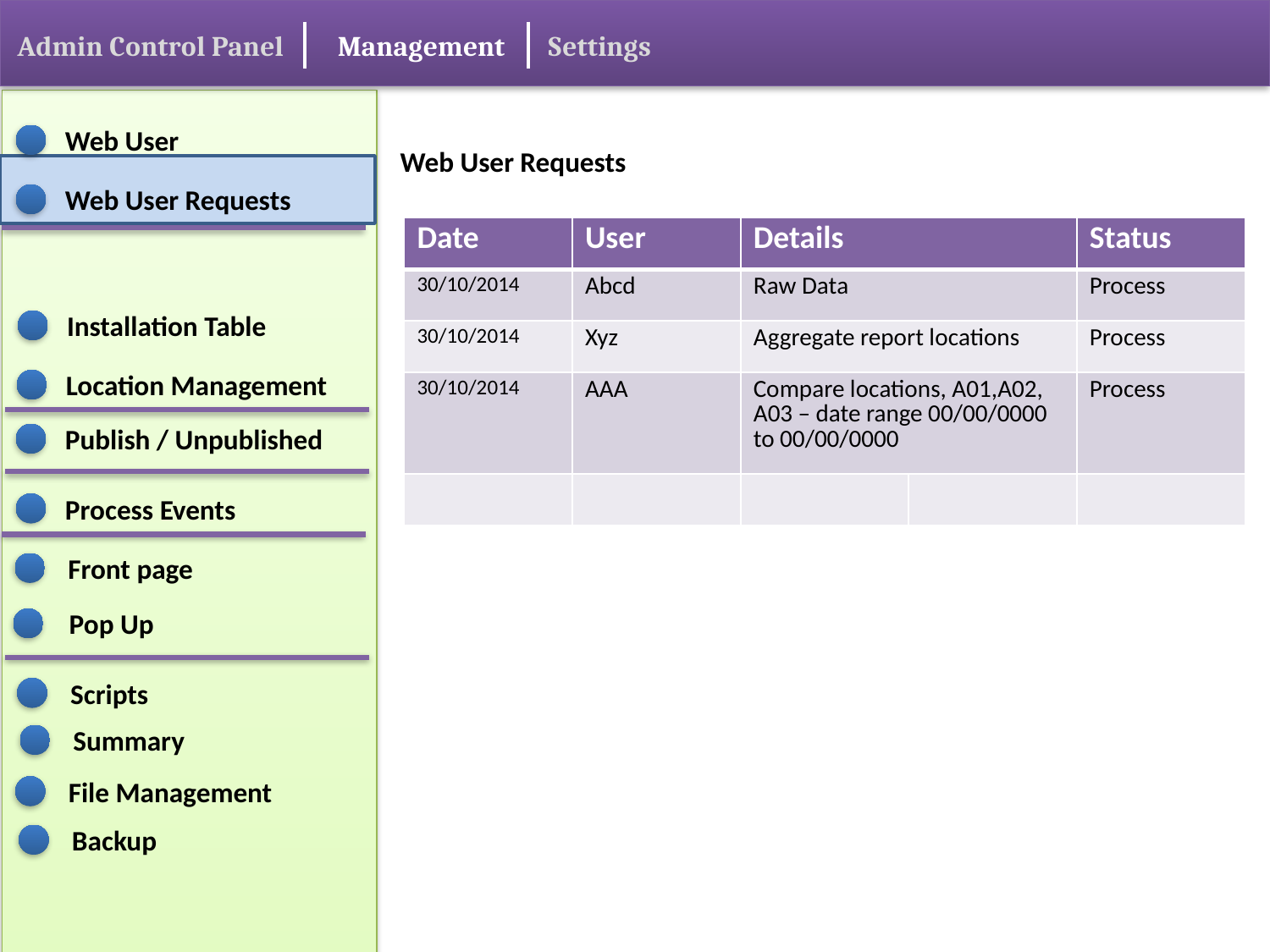

Admin Control Panel
Management
Settings

Web User

Web User Requests

Web User Requests

| Date | User | Details |  | Status |
| --- | --- | --- | --- | --- |
| 30/10/2014 | Abcd | Raw Data |  | Process |
| 30/10/2014 | Xyz | Aggregate report locations |  | Process |
| 30/10/2014 | AAA | Compare locations, A01,A02, A03 – date range 00/00/0000 to 00/00/0000 |  | Process |
|  |  |  |  |  |
Installation Table

Location Management

Publish / Unpublished

Process Events

Front page

Pop Up

Scripts

Summary

File Management

Backup